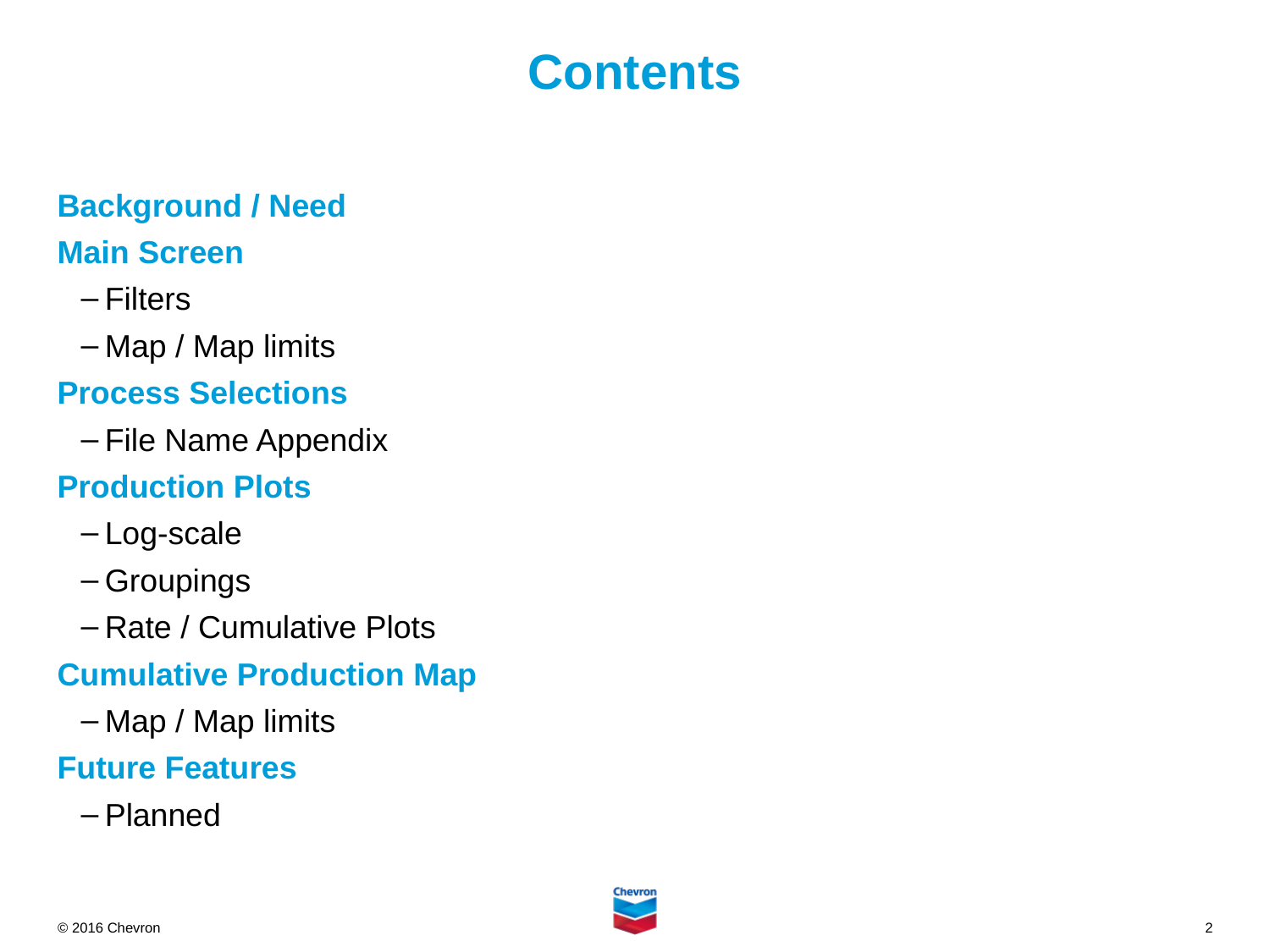

# Contents
Background / Need
Main Screen
Filters
Map / Map limits
Process Selections
File Name Appendix
Production Plots
Log-scale
Groupings
Rate / Cumulative Plots
Cumulative Production Map
Map / Map limits
Future Features
Planned